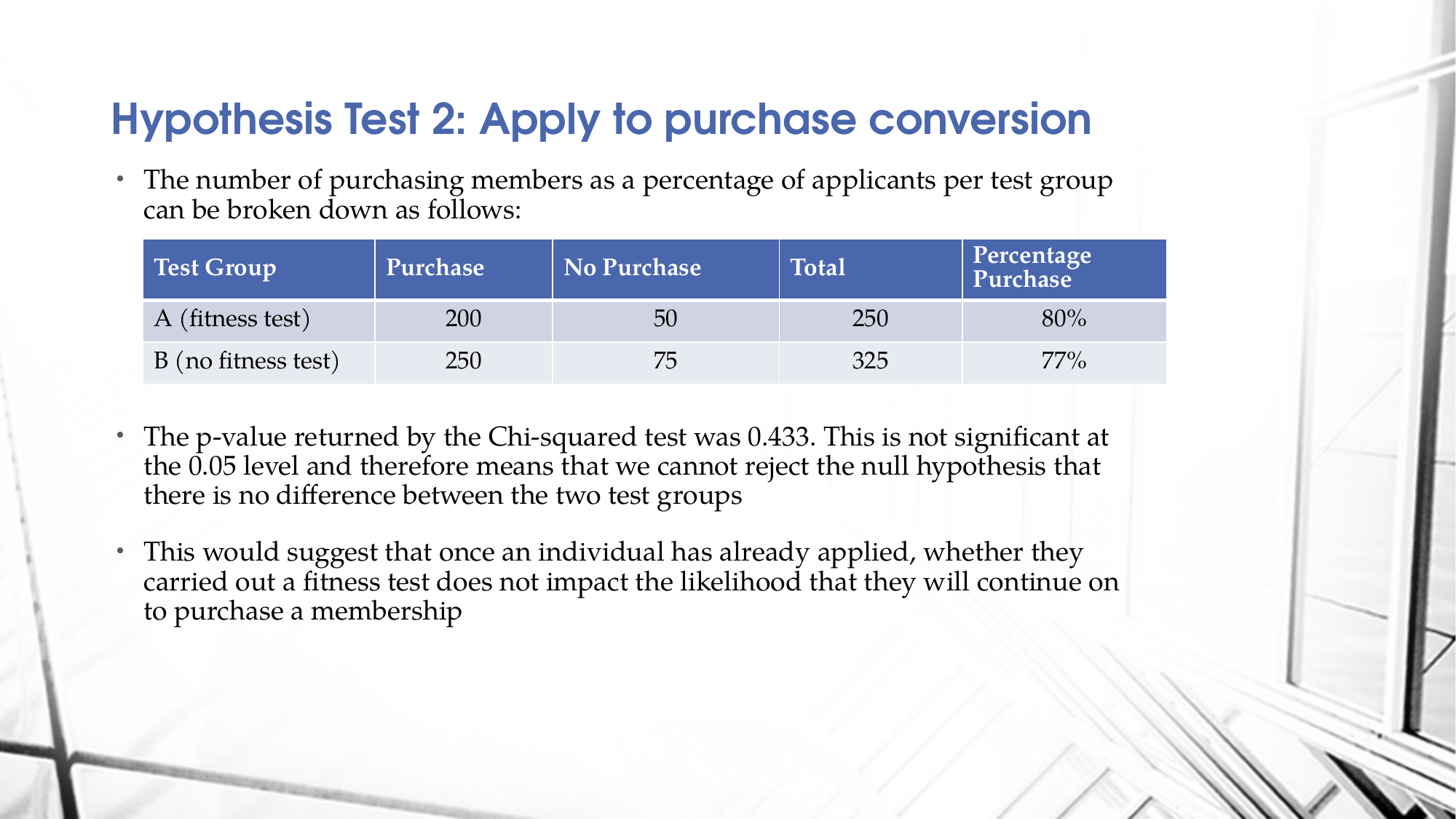

# Hypothesis Test 2: Apply to purchase conversion
The number of purchasing members as a percentage of applicants per test group can be broken down as follows:

The p-value returned by the Chi-squared test was 0.433. This is not significant at the 0.05 level and therefore means that we cannot reject the null hypothesis that there is no difference between the two test groups
This would suggest that once an individual has already applied, whether they carried out a fitness test does not impact the likelihood that they will continue on to purchase a membership
| Test Group | Purchase | No Purchase | Total | Percentage Purchase |
| --- | --- | --- | --- | --- |
| A (fitness test) | 200 | 50 | 250 | 80% |
| B (no fitness test) | 250 | 75 | 325 | 77% |